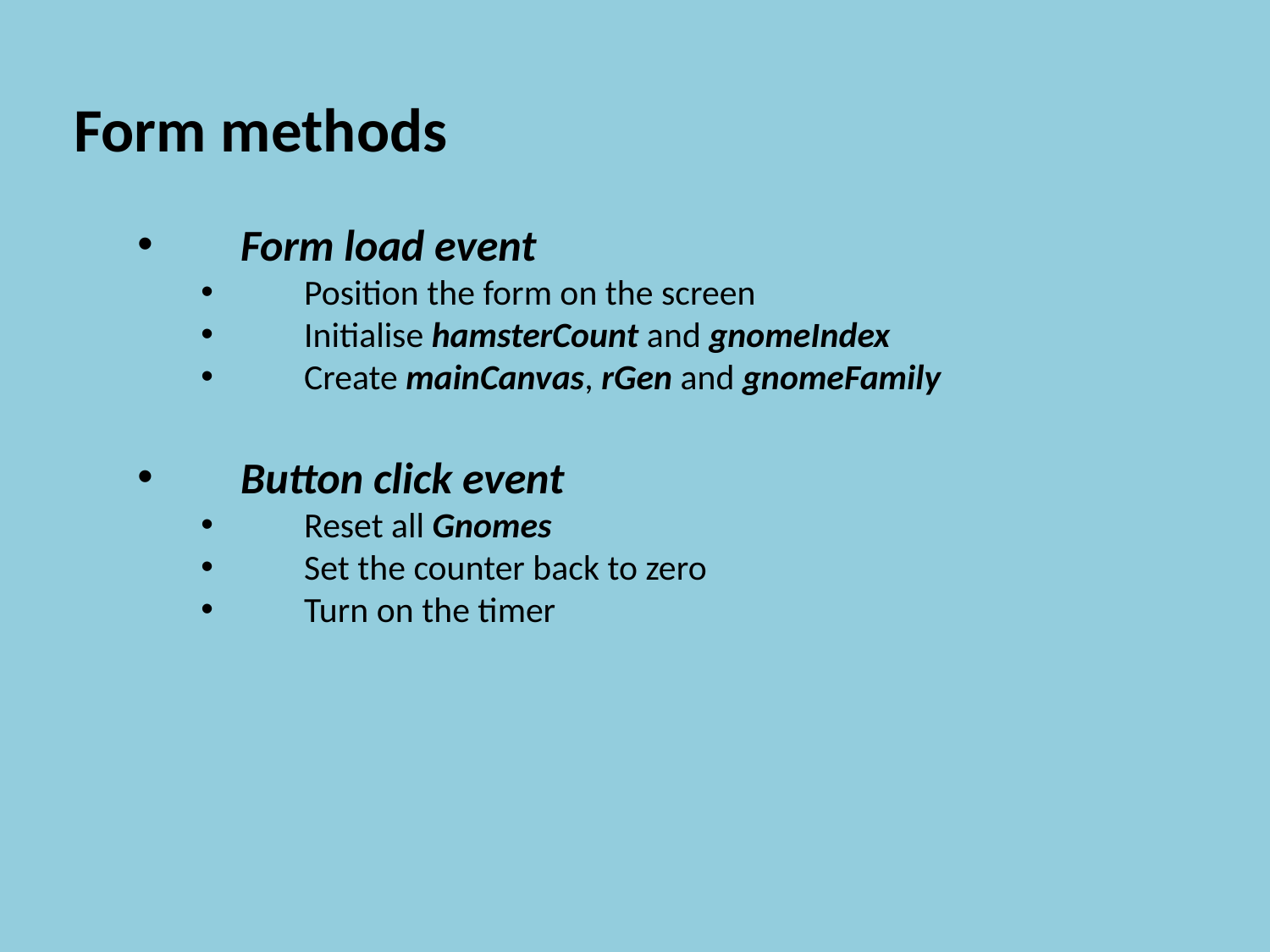

Form methods

Form load event
Position the form on the screen
Initialise hamsterCount and gnomeIndex
Create mainCanvas, rGen and gnomeFamily

Button click event
Reset all Gnomes
Set the counter back to zero
Turn on the timer